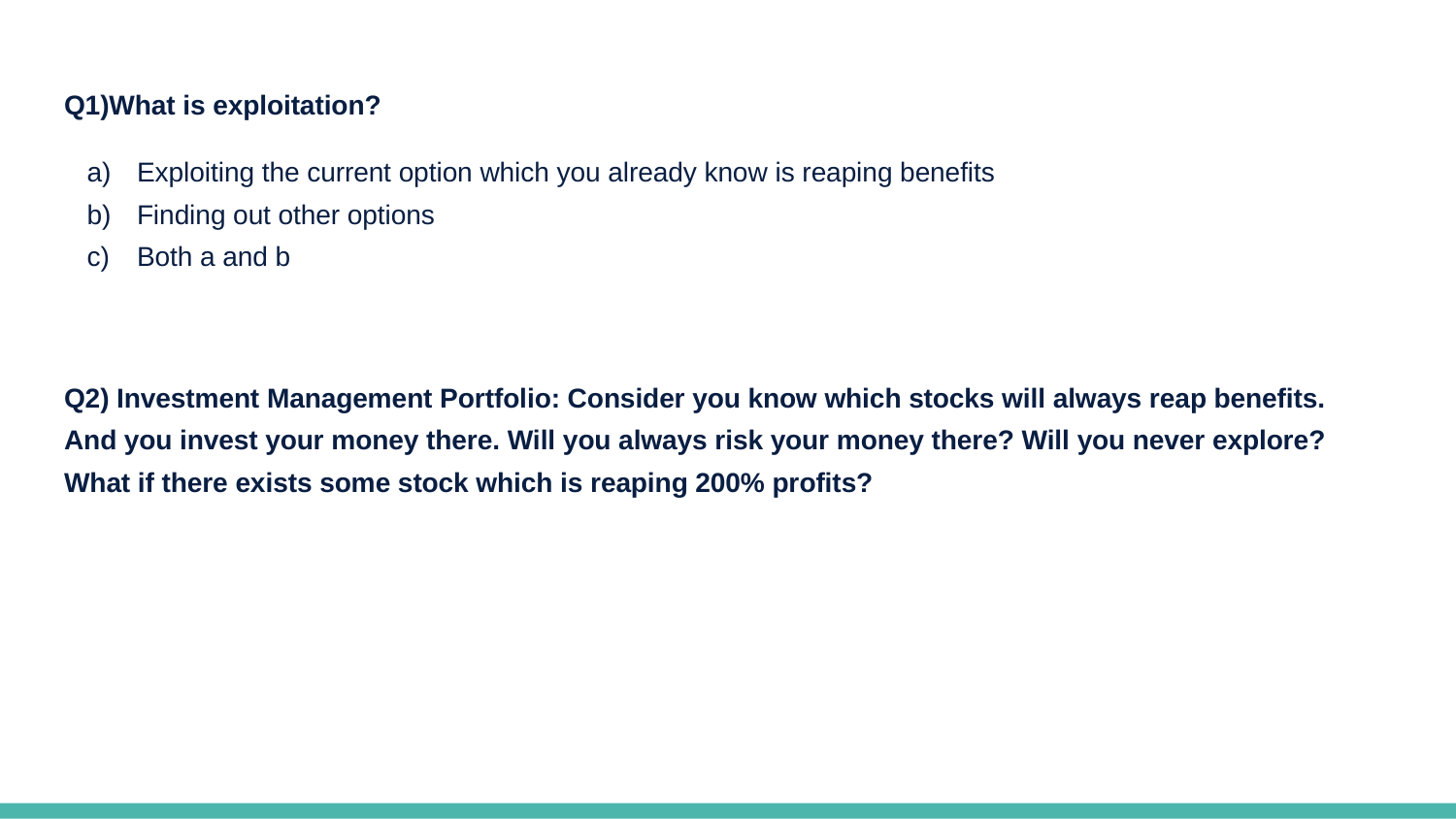

Q1)What is exploitation?
Exploiting the current option which you already know is reaping benefits
Finding out other options
Both a and b

Q2) Investment Management Portfolio: Consider you know which stocks will always reap benefits.  And you invest your money there. Will you always risk your money there? Will you never explore? What if there exists some stock which is reaping 200% profits?